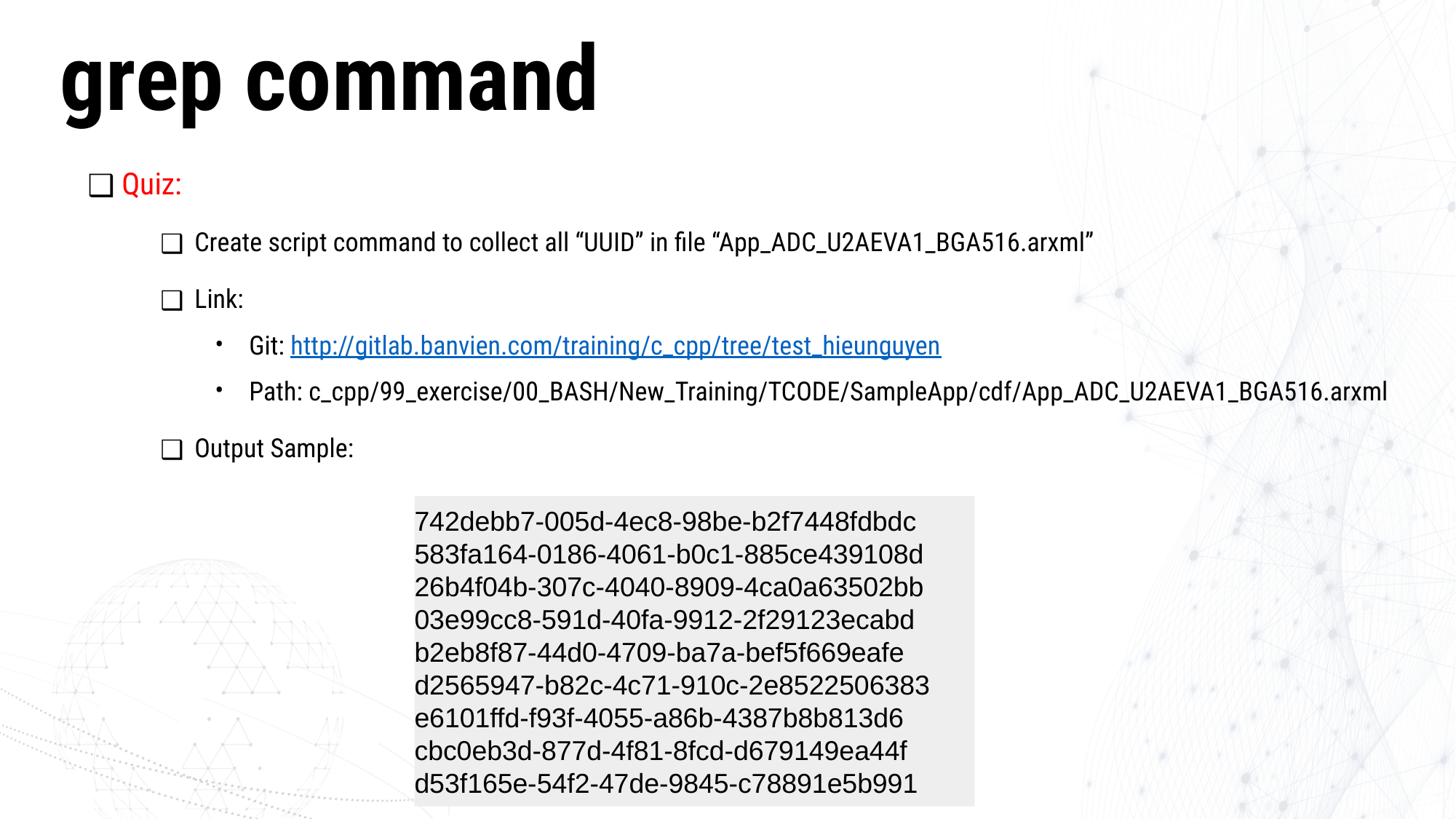

# grep command
Quiz:
Create script command to collect all “UUID” in file “App_ADC_U2AEVA1_BGA516.arxml”
Link:
Git: http://gitlab.banvien.com/training/c_cpp/tree/test_hieunguyen
Path: c_cpp/99_exercise/00_BASH/New_Training/TCODE/SampleApp/cdf/App_ADC_U2AEVA1_BGA516.arxml
Output Sample:
742debb7-005d-4ec8-98be-b2f7448fdbdc
583fa164-0186-4061-b0c1-885ce439108d
26b4f04b-307c-4040-8909-4ca0a63502bb
03e99cc8-591d-40fa-9912-2f29123ecabd
b2eb8f87-44d0-4709-ba7a-bef5f669eafe
d2565947-b82c-4c71-910c-2e8522506383
e6101ffd-f93f-4055-a86b-4387b8b813d6
cbc0eb3d-877d-4f81-8fcd-d679149ea44f
d53f165e-54f2-47de-9845-c78891e5b991